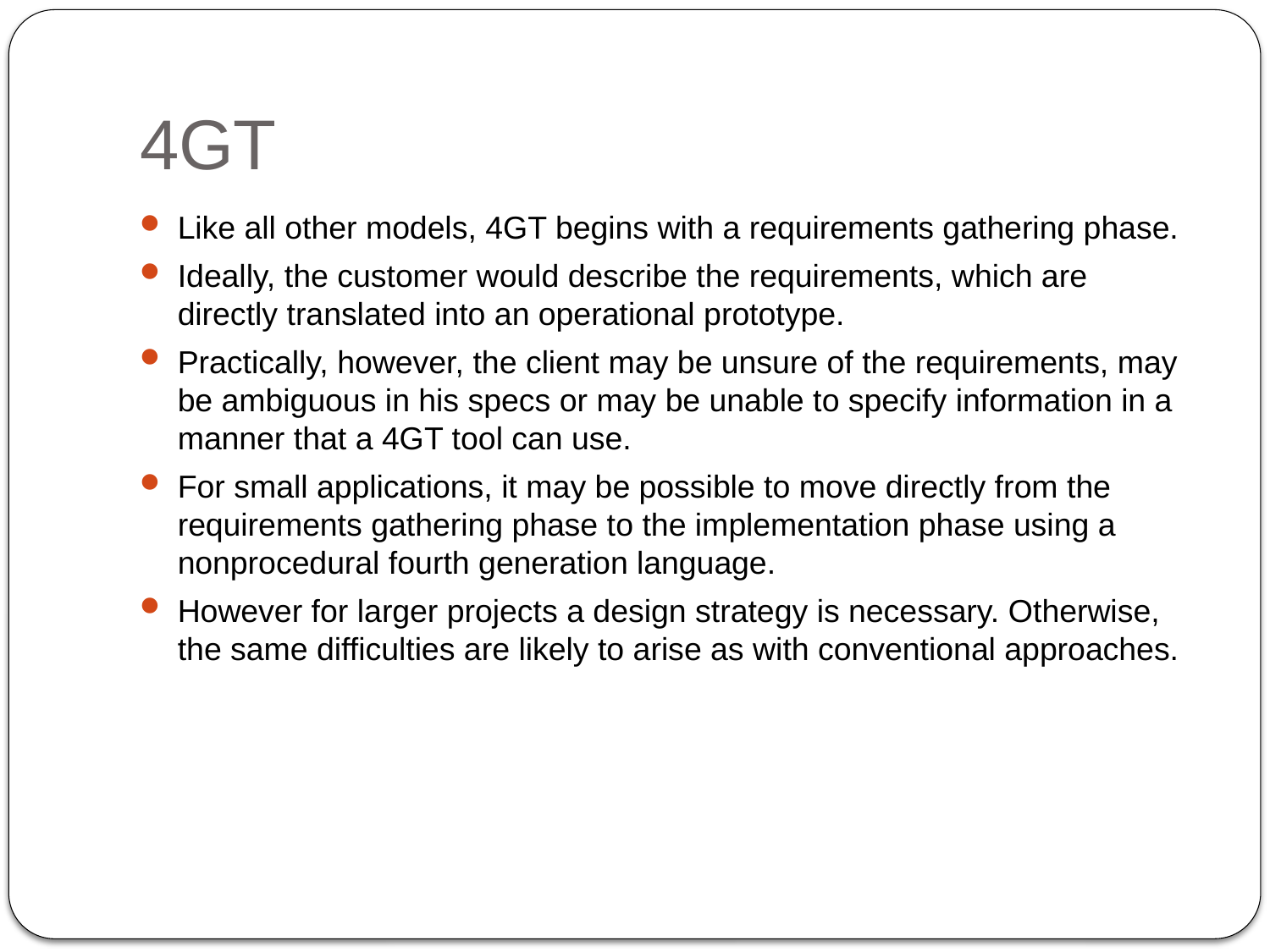

# 4GT
Like all other models, 4GT begins with a requirements gathering phase.
Ideally, the customer would describe the requirements, which are directly translated into an operational prototype.
Practically, however, the client may be unsure of the requirements, may be ambiguous in his specs or may be unable to specify information in a manner that a 4GT tool can use.
For small applications, it may be possible to move directly from the requirements gathering phase to the implementation phase using a nonprocedural fourth generation language.
However for larger projects a design strategy is necessary. Otherwise, the same difficulties are likely to arise as with conventional approaches.